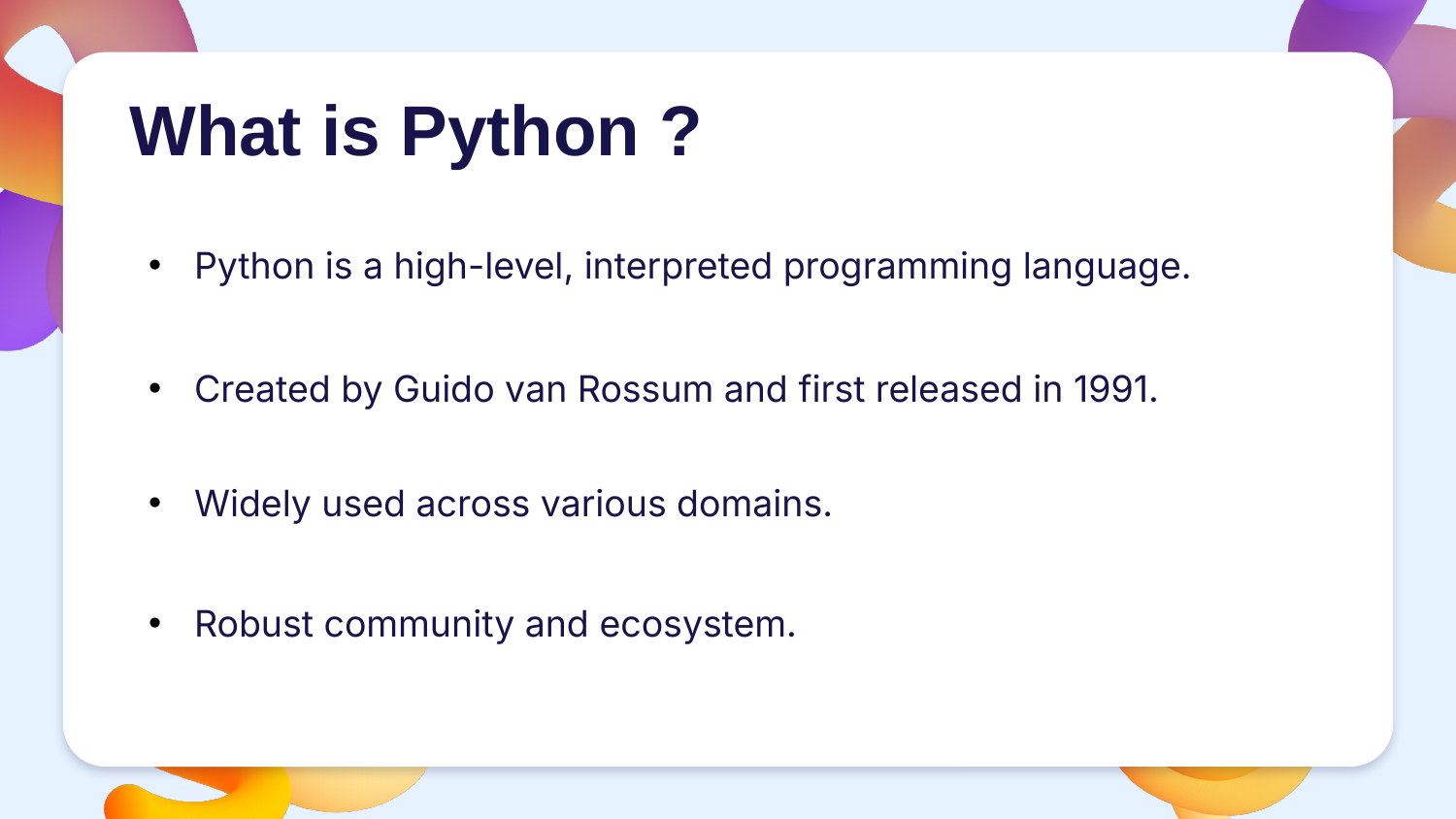

# What is Python ?
Python is a high-level, interpreted programming language.
Created by Guido van Rossum and first released in 1991.
Widely used across various domains.
Robust community and ecosystem.